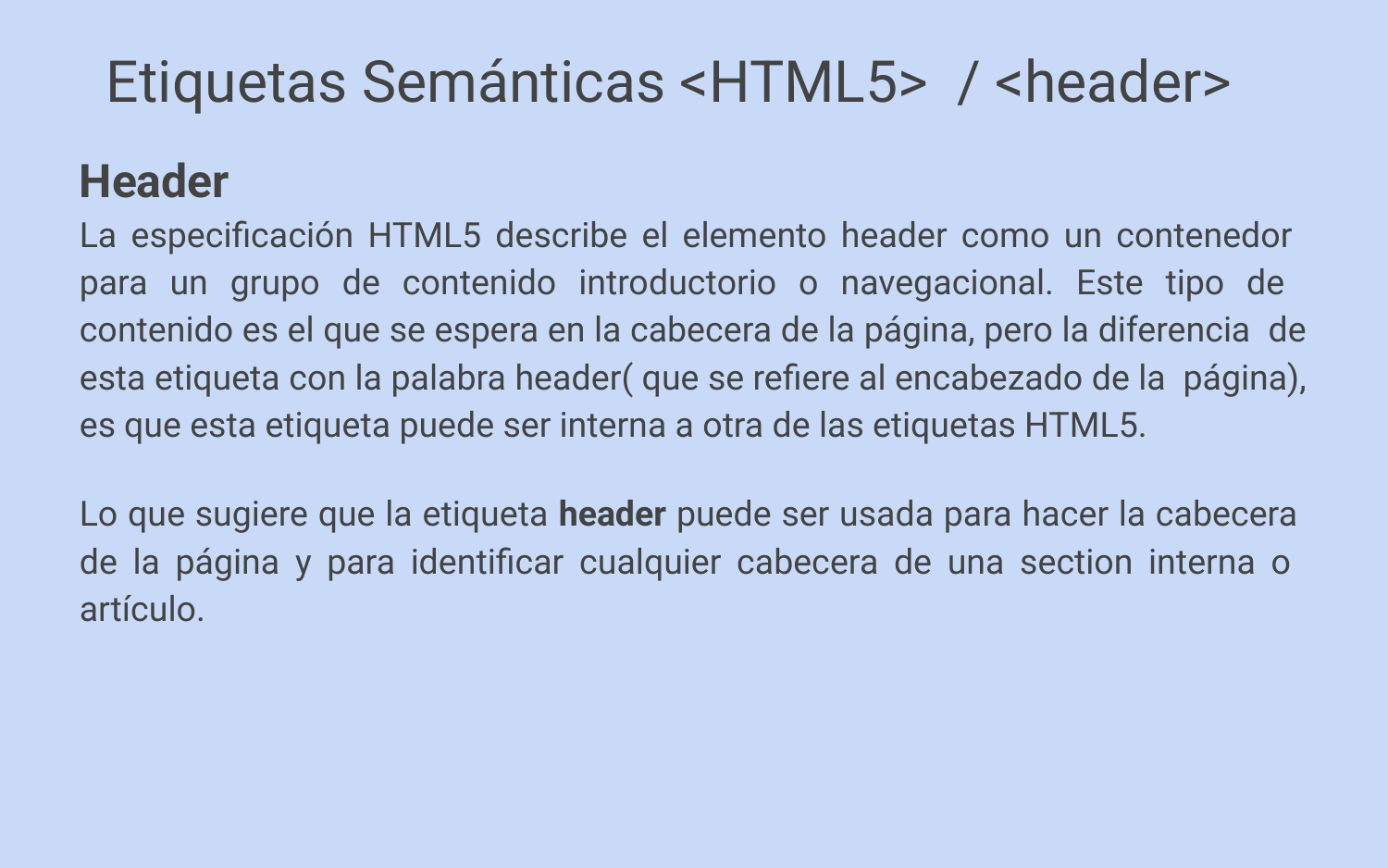

Etiquetas Semánticas <HTML5>  / <header>
Header
La especificación HTML5 describe el elemento header como un contenedor  para un grupo de contenido introductorio o navegacional. Este tipo de  contenido es el que se espera en la cabecera de la página, pero la diferencia  de esta etiqueta con la palabra header( que se refiere al encabezado de la  página), es que esta etiqueta puede ser interna a otra de las etiquetas HTML5.

Lo que sugiere que la etiqueta header puede ser usada para hacer la cabecera  de la página y para identificar cualquier cabecera de una section interna o  artículo.